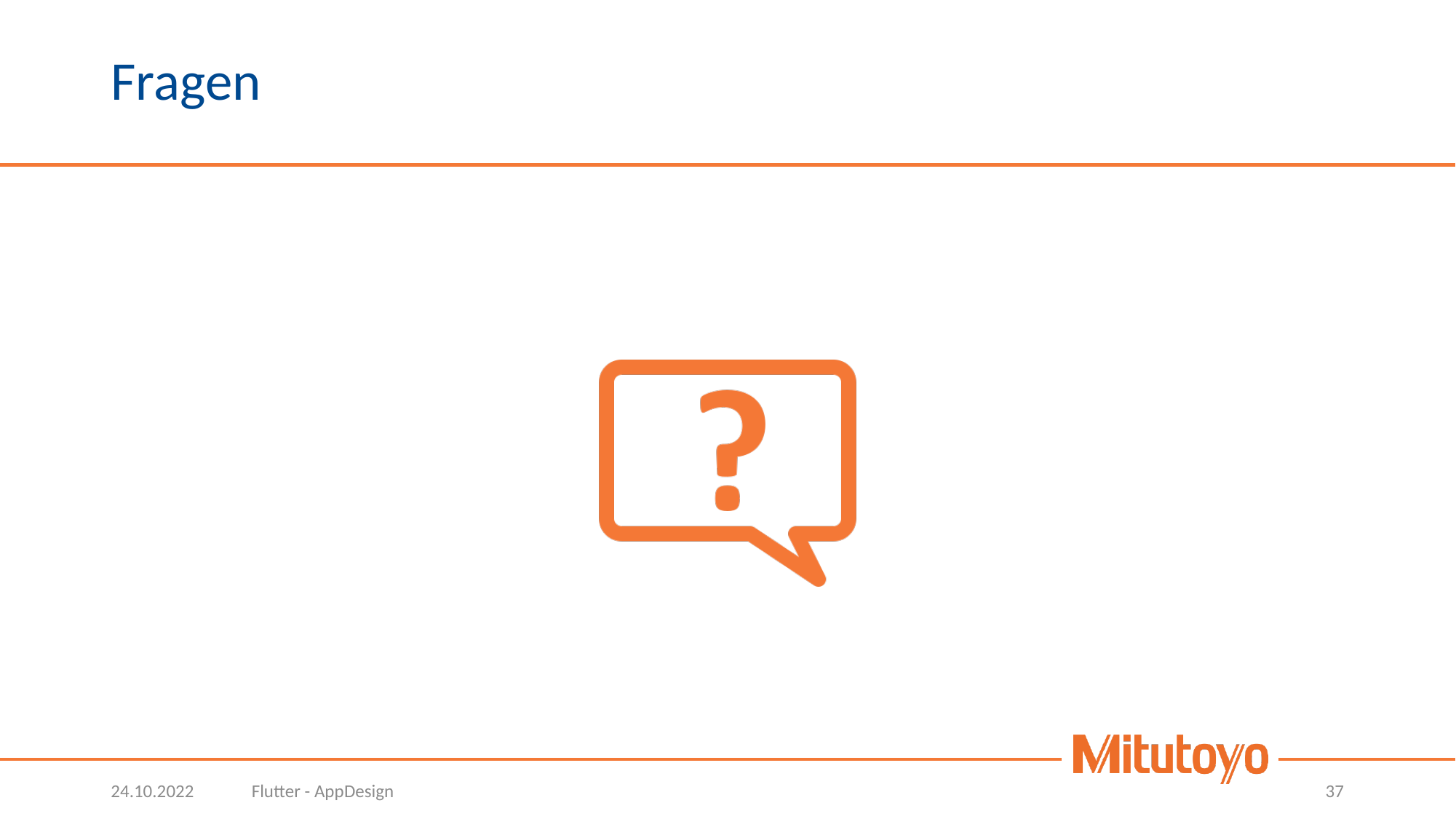

# Fragen
24.10.2022
Flutter - AppDesign
37